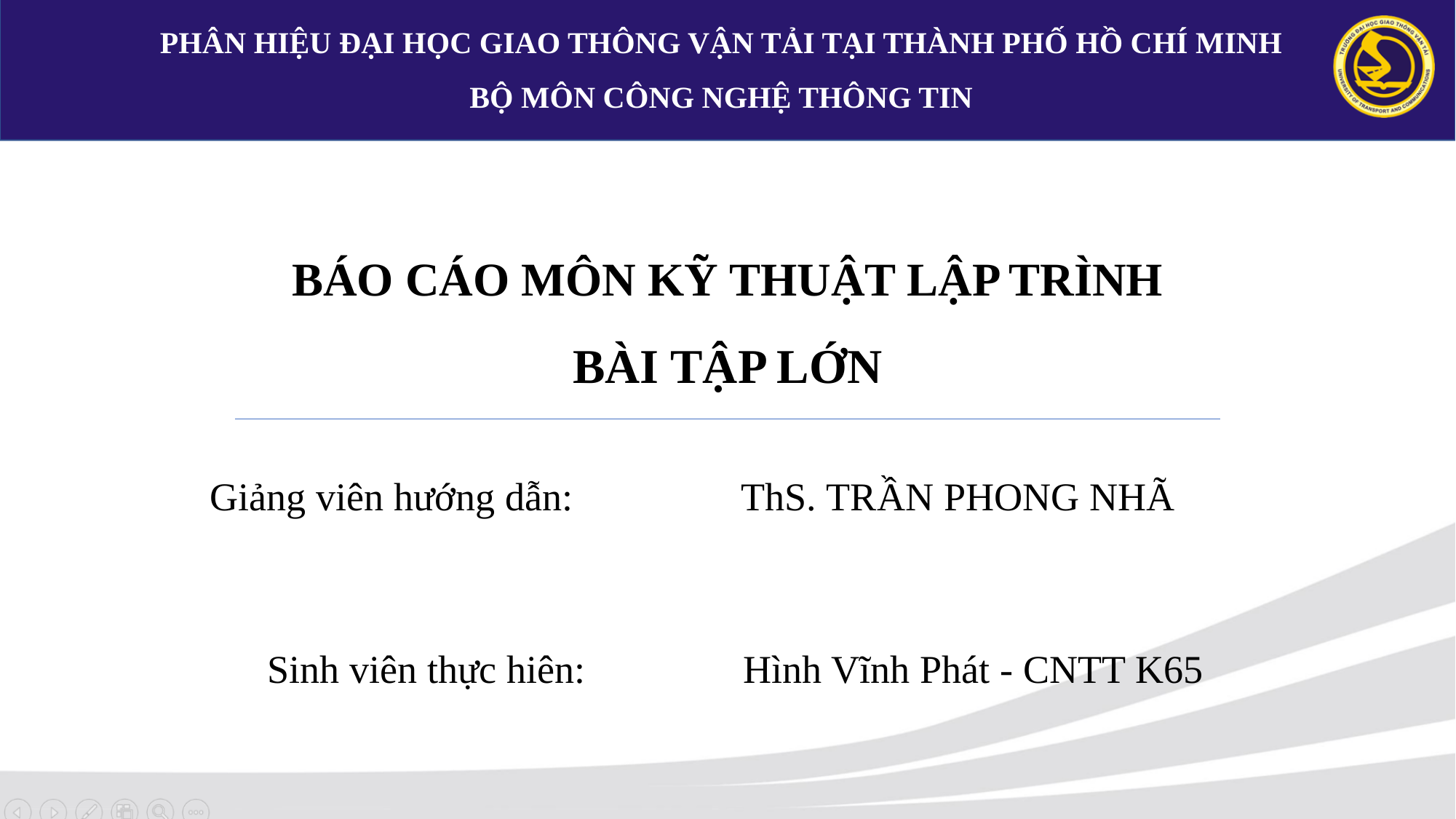

PHÂN HIỆU ĐẠI HỌC GIAO THÔNG VẬN TẢI TẠI THÀNH PHỐ HỒ CHÍ MINH
BỘ MÔN CÔNG NGHỆ THÔNG TIN
# BÁO CÁO MÔN KỸ THUẬT LẬP TRÌNH BÀI TẬP LỚN
                         Giảng viên hướng dẫn:                 ThS. TRẦN PHONG NHÃ

                             Sinh viên thực hiên:                Hình Vĩnh Phát - CNTT K65